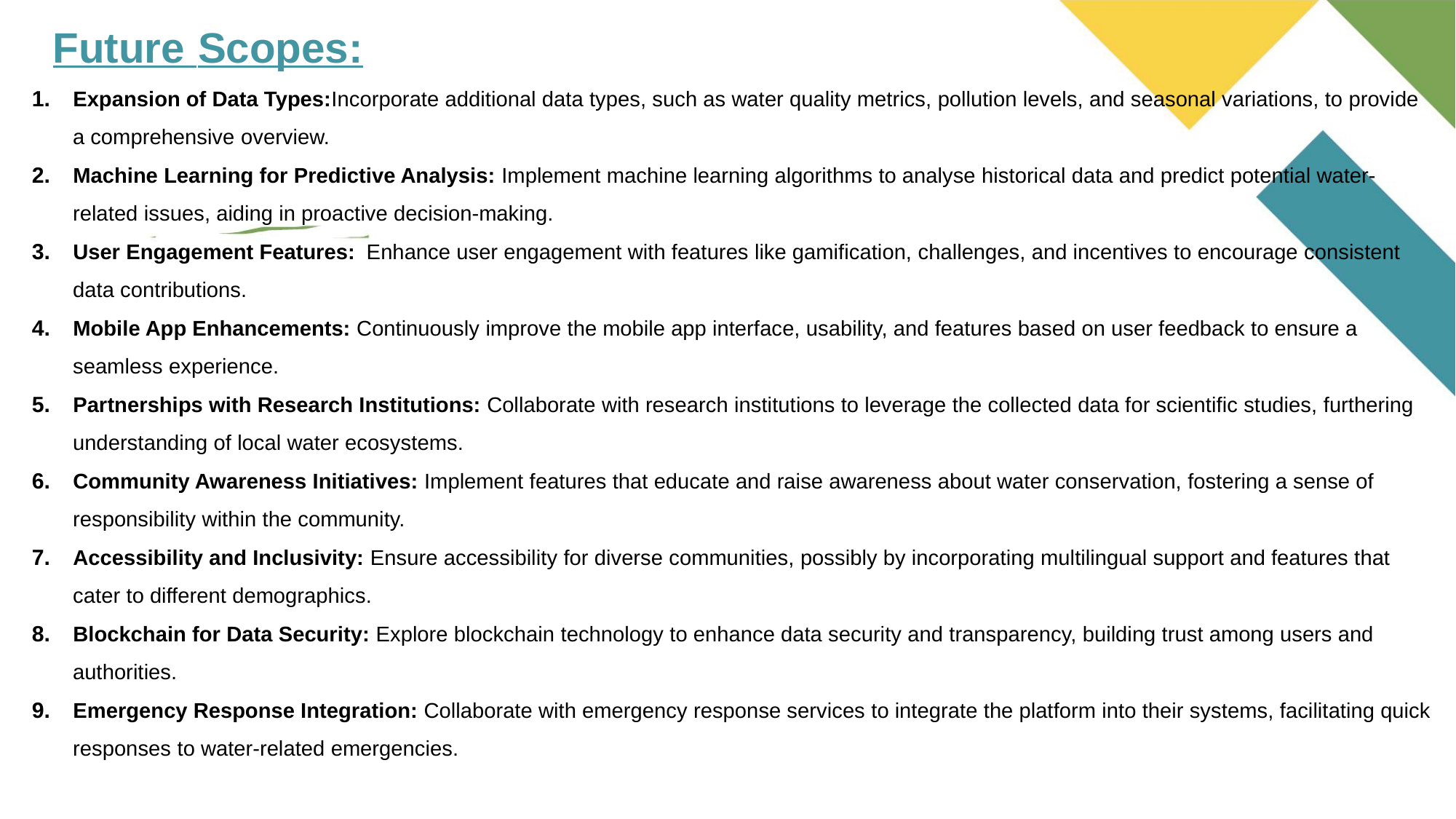

Future Scopes:
1. Expansion of Data Types:Incorporate additional data types, such as water quality metrics, pollution levels, and seasonal variations, to provide
a comprehensive overview.
2. Machine Learning for Predictive Analysis: Implement machine learning algorithms to analyse historical data and predict potential water-
related issues, aiding in proactive decision-making.
3. User Engagement Features: Enhance user engagement with features like gamification, challenges, and incentives to encourage consistent
data contributions.
4. Mobile App Enhancements: Continuously improve the mobile app interface, usability, and features based on user feedback to ensure a
seamless experience.
5. Partnerships with Research Institutions: Collaborate with research institutions to leverage the collected data for scientific studies, furthering
understanding of local water ecosystems.
6. Community Awareness Initiatives: Implement features that educate and raise awareness about water conservation, fostering a sense of
responsibility within the community.
7. Accessibility and Inclusivity: Ensure accessibility for diverse communities, possibly by incorporating multilingual support and features that
cater to different demographics.
8. Blockchain for Data Security: Explore blockchain technology to enhance data security and transparency, building trust among users and
authorities.
9. Emergency Response Integration: Collaborate with emergency response services to integrate the platform into their systems, facilitating quick
responses to water-related emergencies.